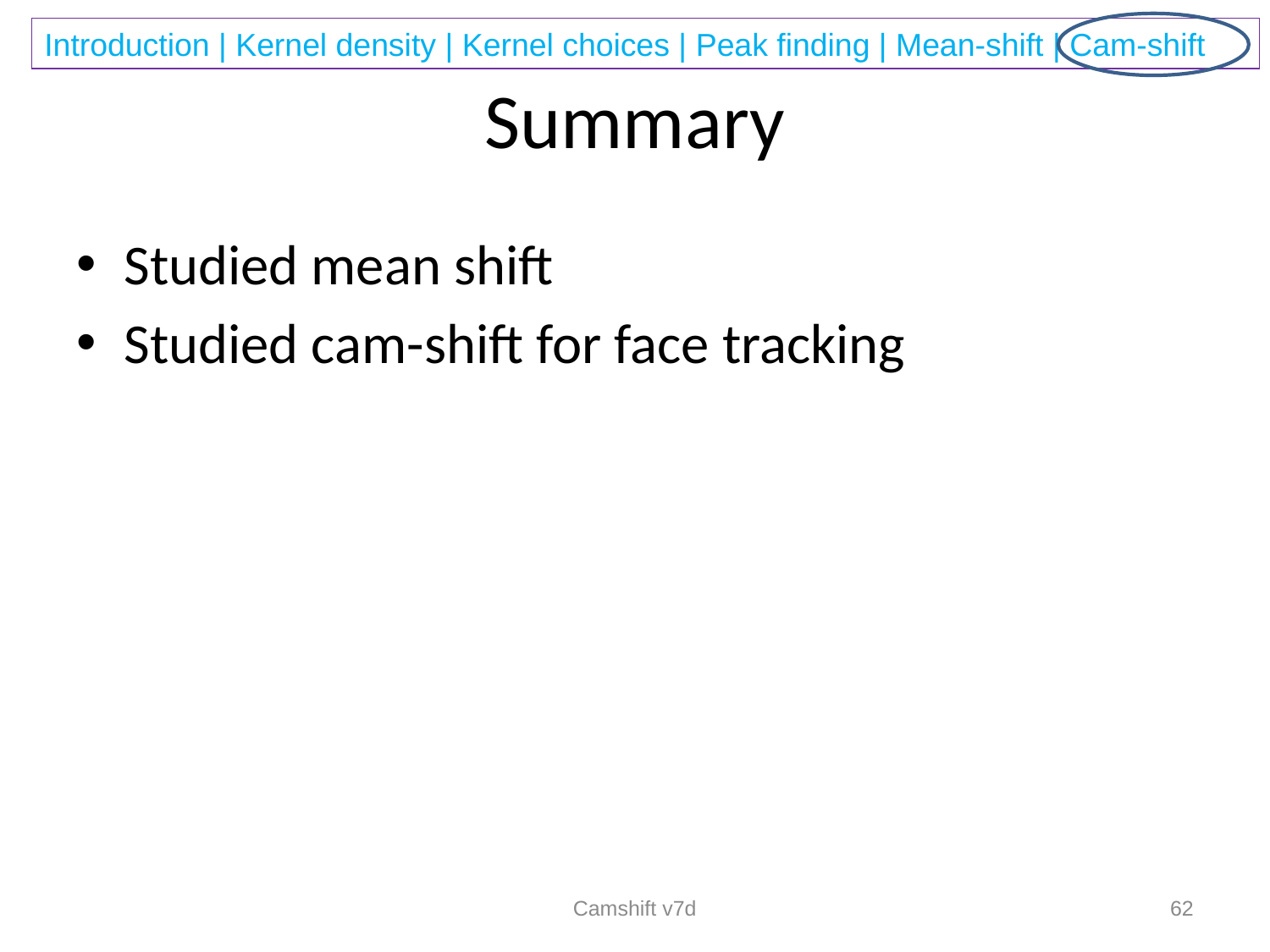

# Summary
Studied mean shift
Studied cam-shift for face tracking

Camshift v7d
62